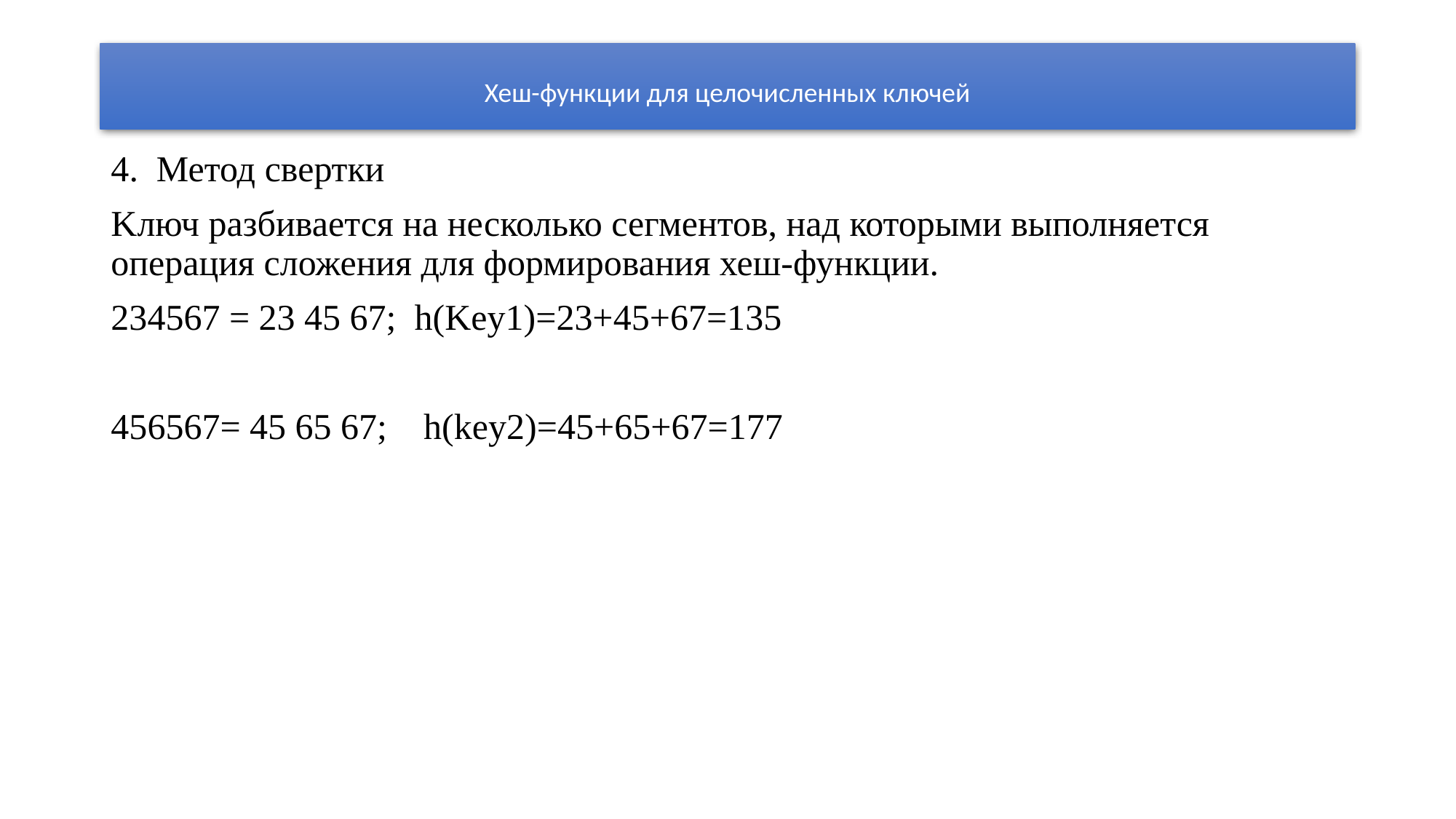

# Хеш-функции для целочисленных ключей
4.  Метод свертки
Kлюч разбивается на несколько сегментов, над которыми выполняется операция сложения для формирования хеш-функции.
234567 = 23 45 67;  h(Key1)=23+45+67=135

456567= 45 65 67;    h(key2)=45+65+67=177